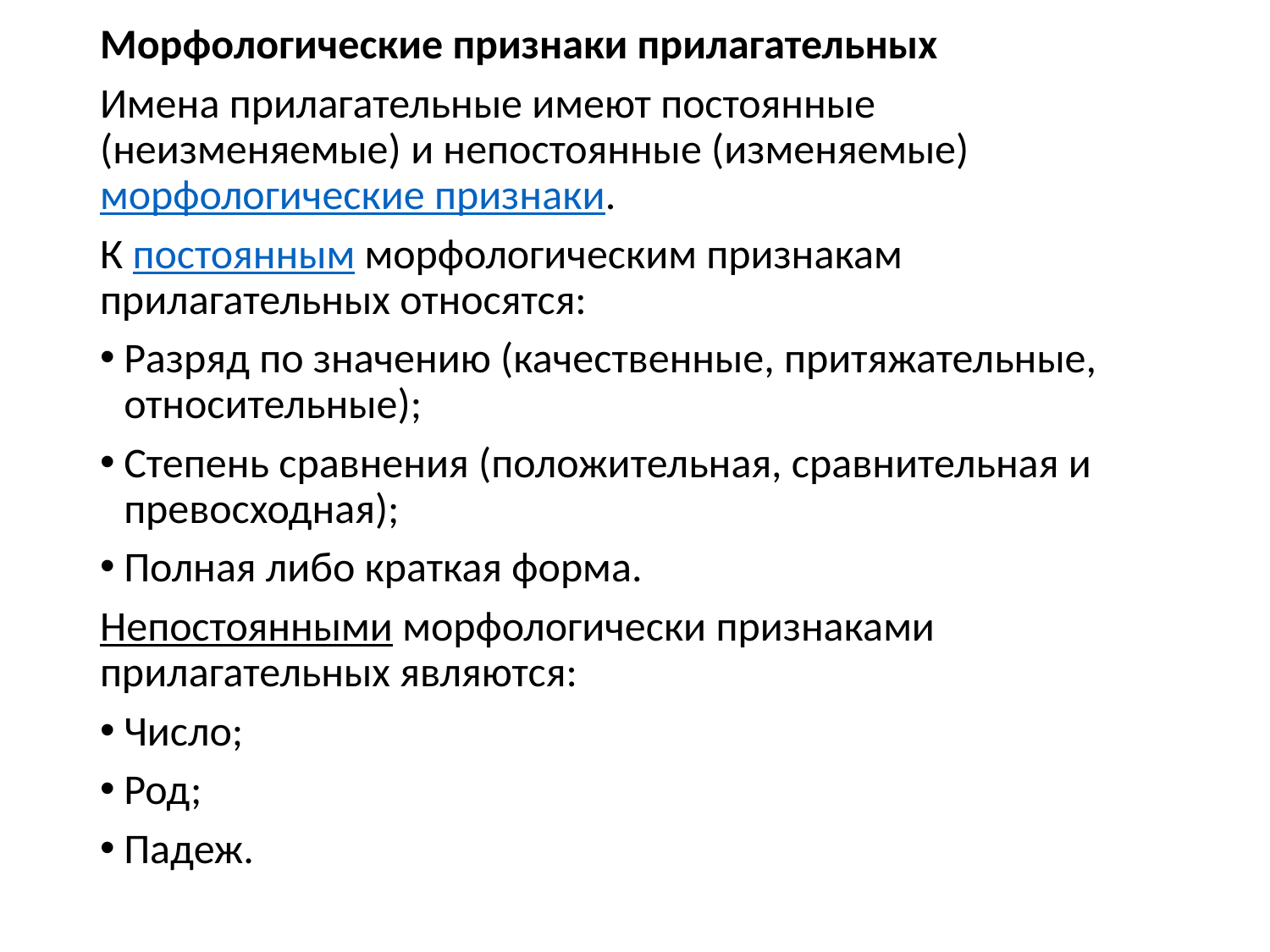

Морфологические признаки прилагательных
Имена прилагательные имеют постоянные (неизменяемые) и непостоянные (изменяемые) морфологические признаки.
К постоянным морфологическим признакам прилагательных относятся:
Разряд по значению (качественные, притяжательные, относительные);
Степень сравнения (положительная, сравнительная и превосходная);
Полная либо краткая форма.
Непостоянными морфологически признаками прилагательных являются:
Число;
Род;
Падеж.